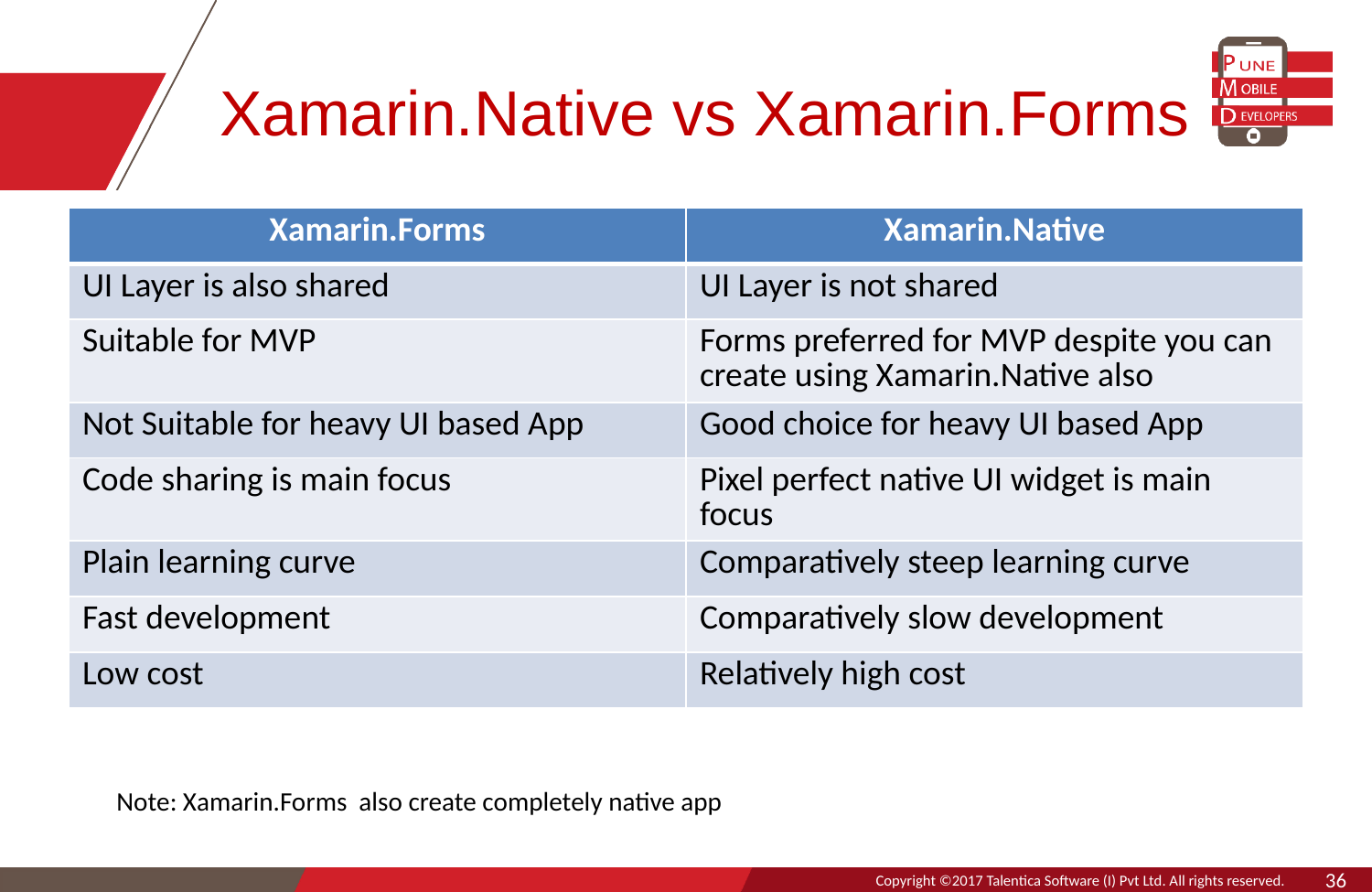

# Xamarin.Native vs Xamarin.Forms
| Xamarin.Forms | Xamarin.Native |
| --- | --- |
| UI Layer is also shared | UI Layer is not shared |
| Suitable for MVP | Forms preferred for MVP despite you can create using Xamarin.Native also |
| Not Suitable for heavy UI based App | Good choice for heavy UI based App |
| Code sharing is main focus | Pixel perfect native UI widget is main focus |
| Plain learning curve | Comparatively steep learning curve |
| Fast development | Comparatively slow development |
| Low cost | Relatively high cost |
Note: Xamarin.Forms  also create completely native app